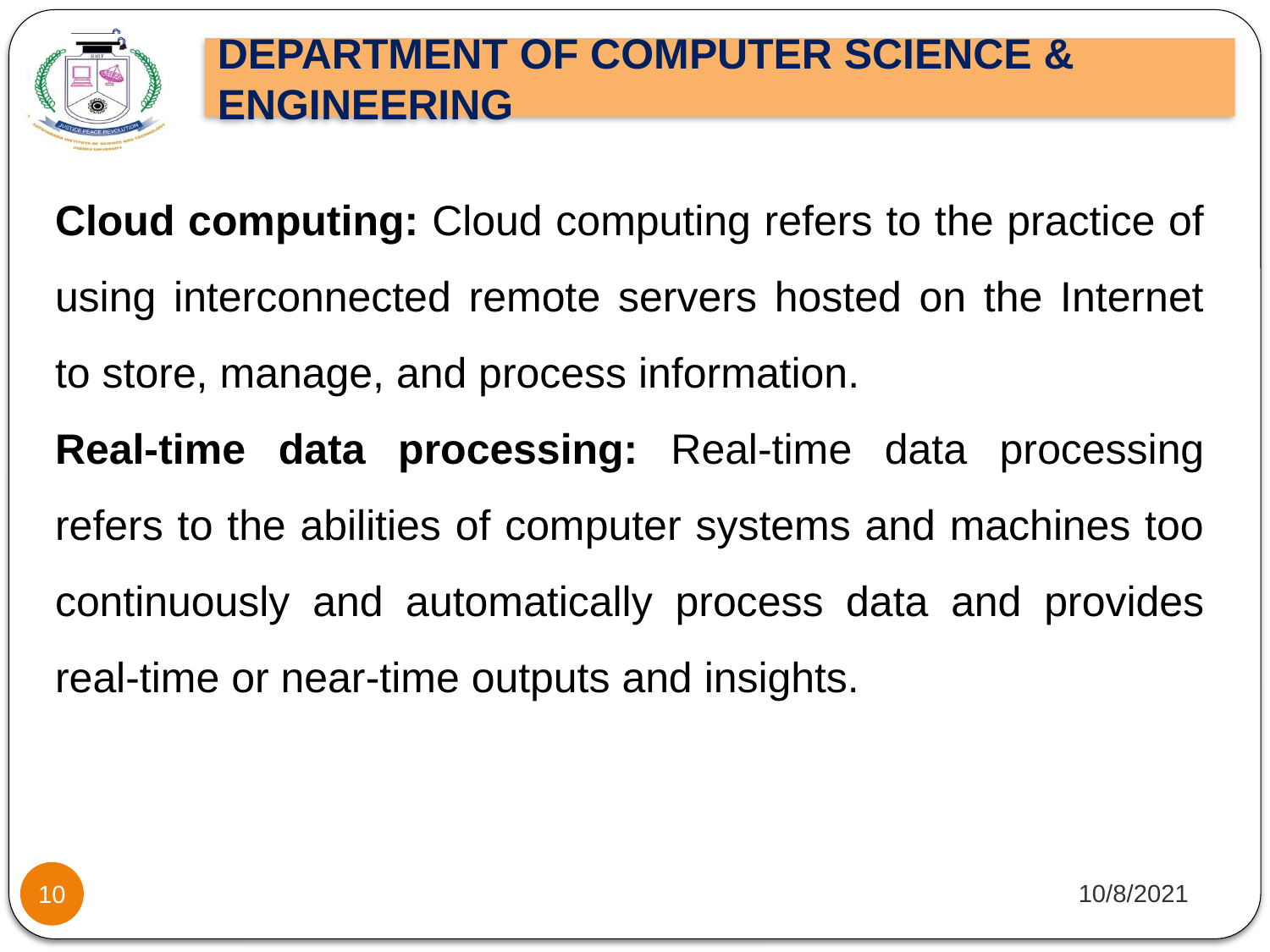

Cloud computing: Cloud computing refers to the practice of using interconnected remote servers hosted on the Internet to store, manage, and process information.
Real-time data processing: Real-time data processing refers to the abilities of computer systems and machines too continuously and automatically process data and provides real-time or near-time outputs and insights.
10/8/2021
10